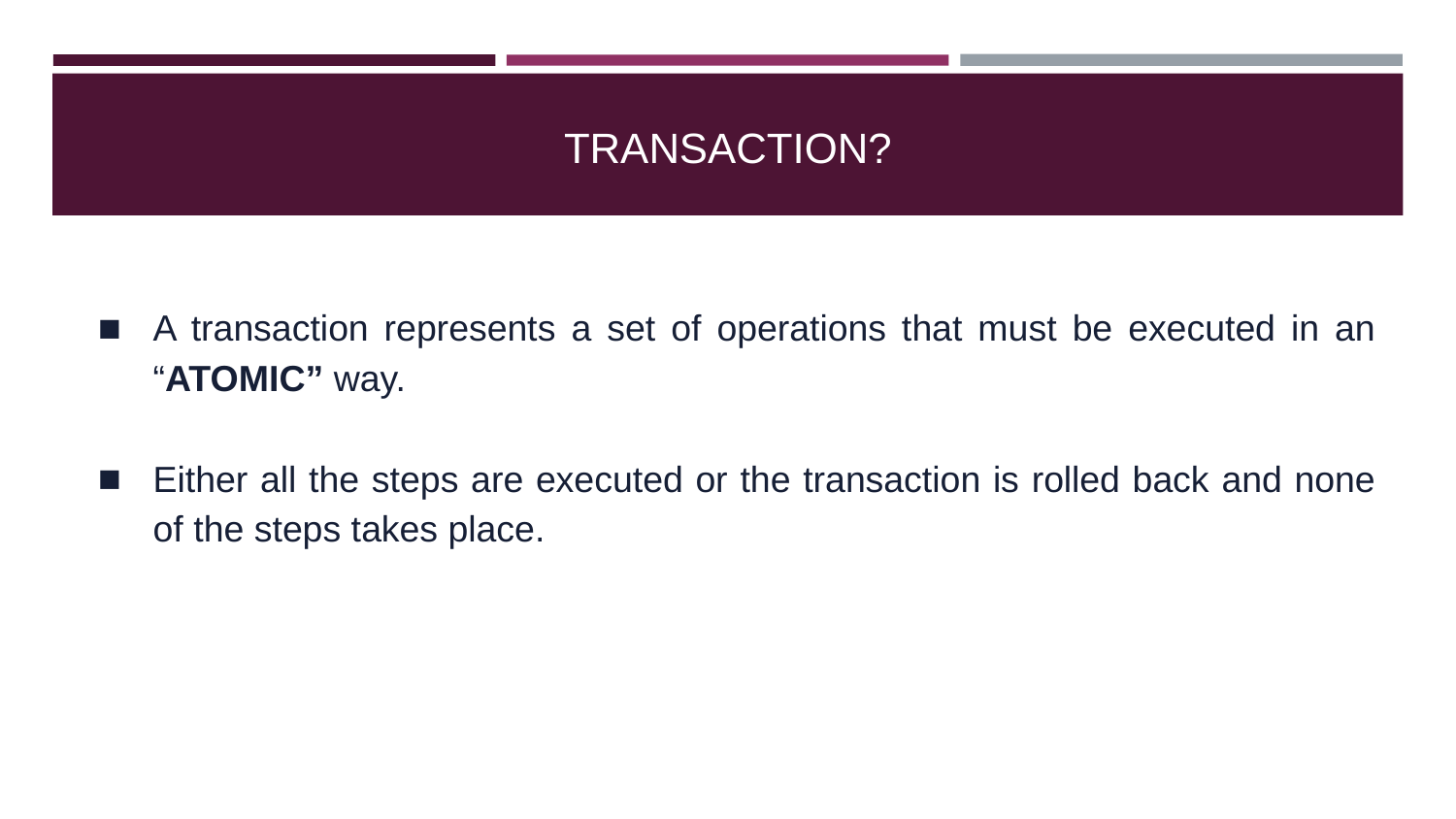

# TRANSACTION?
A transaction represents a set of operations that must be executed in an “ATOMIC” way.

Either all the steps are executed or the transaction is rolled back and none of the steps takes place.